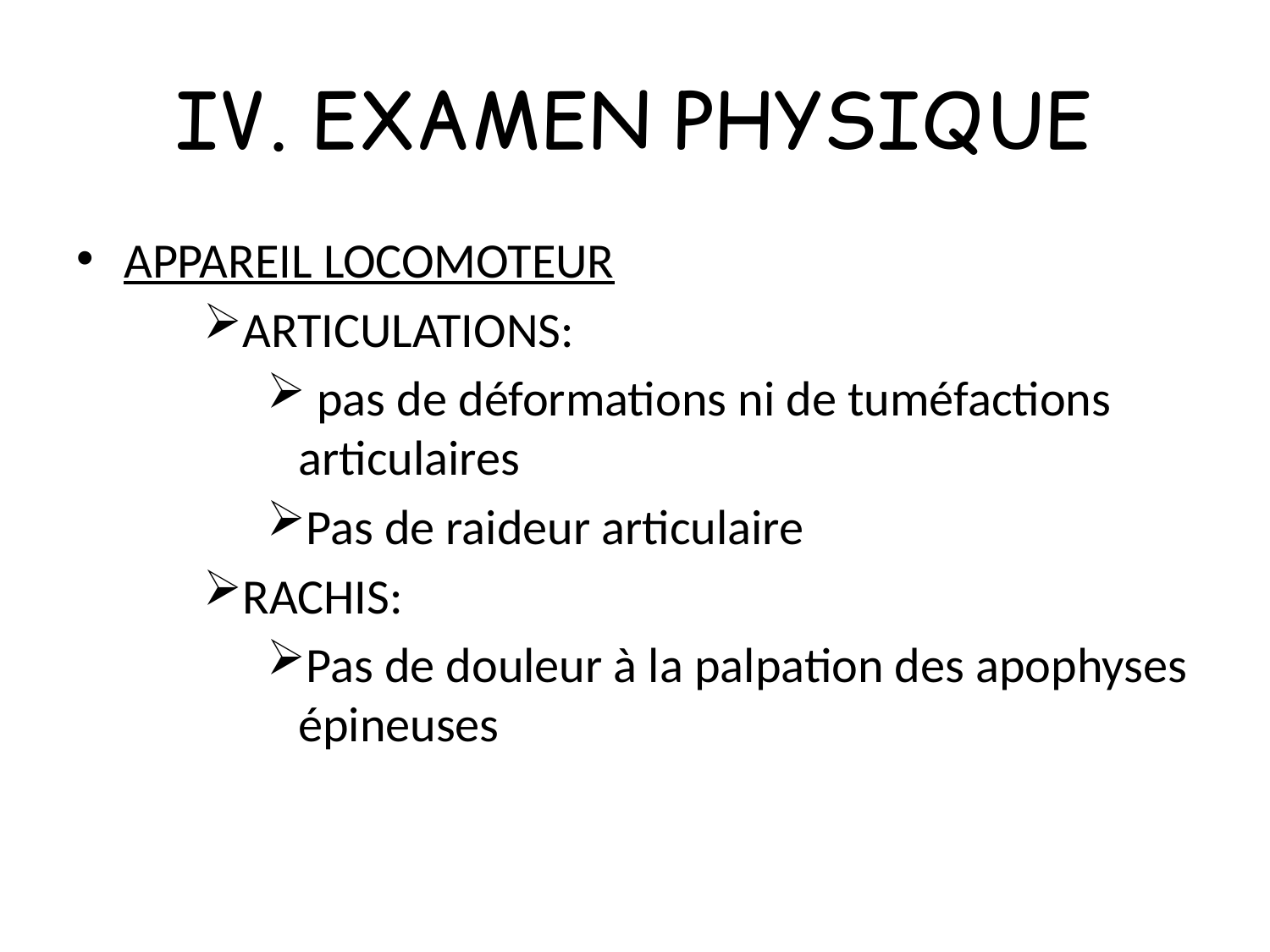

# IV. EXAMEN PHYSIQUE
APPAREIL LOCOMOTEUR
ARTICULATIONS:
 pas de déformations ni de tuméfactions articulaires
Pas de raideur articulaire
RACHIS:
Pas de douleur à la palpation des apophyses épineuses